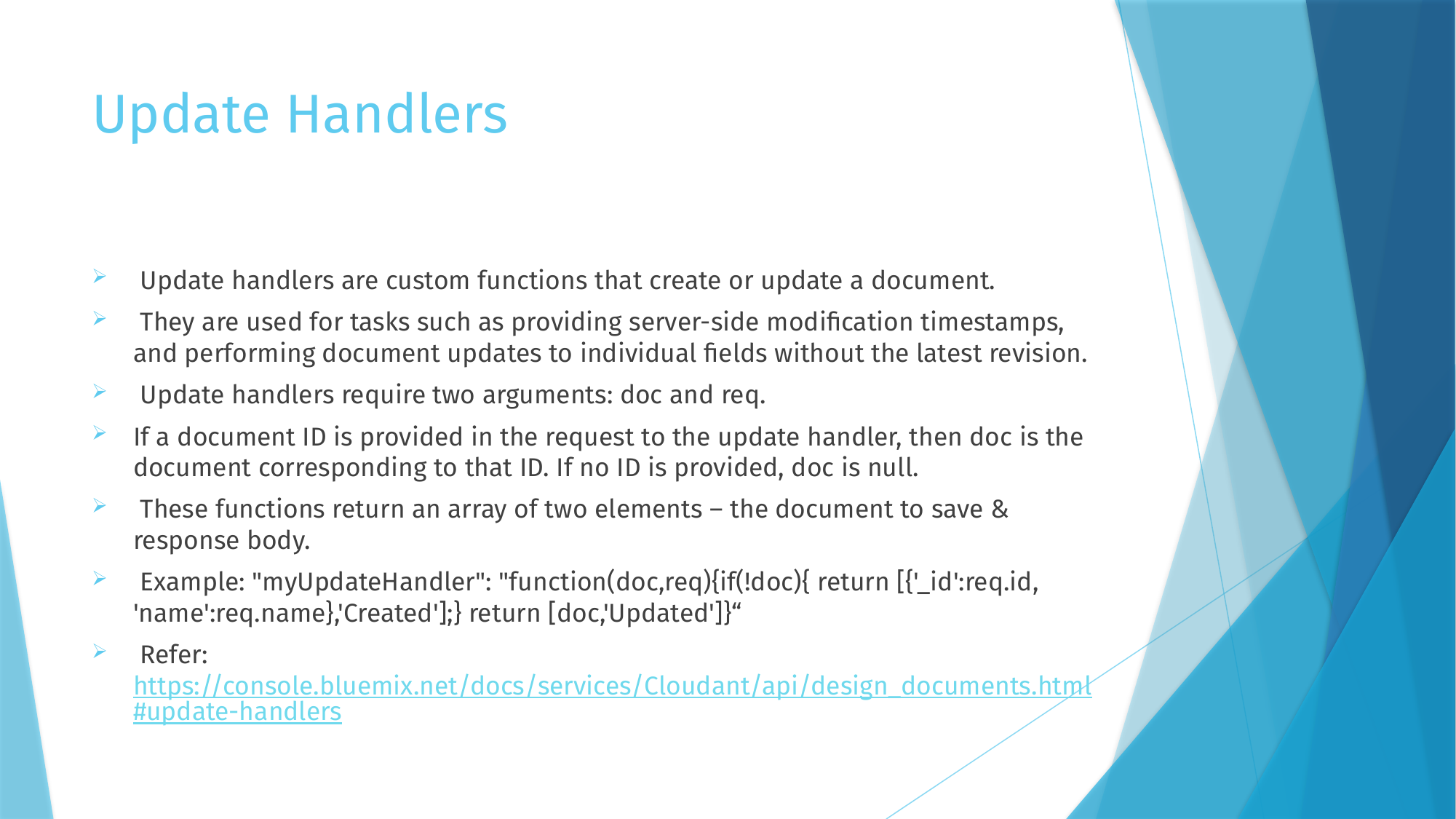

# Update Handlers
 Update handlers are custom functions that create or update a document.
 They are used for tasks such as providing server-side modification timestamps, and performing document updates to individual fields without the latest revision.
 Update handlers require two arguments: doc and req.
If a document ID is provided in the request to the update handler, then doc is the document corresponding to that ID. If no ID is provided, doc is null.
 These functions return an array of two elements – the document to save & response body.
 Example: "myUpdateHandler": "function(doc,req){if(!doc){ return [{'_id':req.id, 'name':req.name},'Created'];} return [doc,'Updated']}“
 Refer: https://console.bluemix.net/docs/services/Cloudant/api/design_documents.html#update-handlers